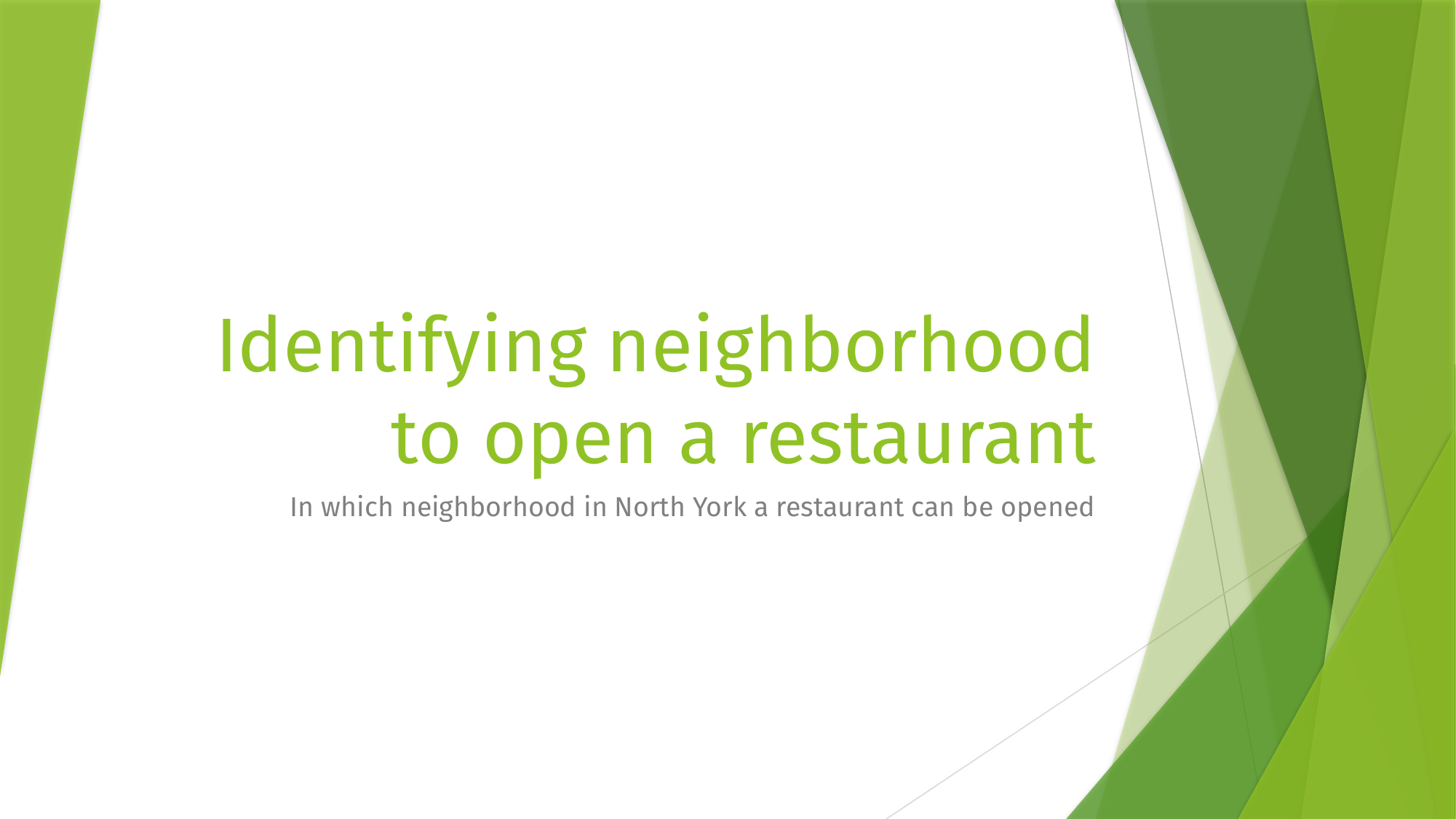

# Identifying neighborhood to open a restaurant
In which neighborhood in North York a restaurant can be opened